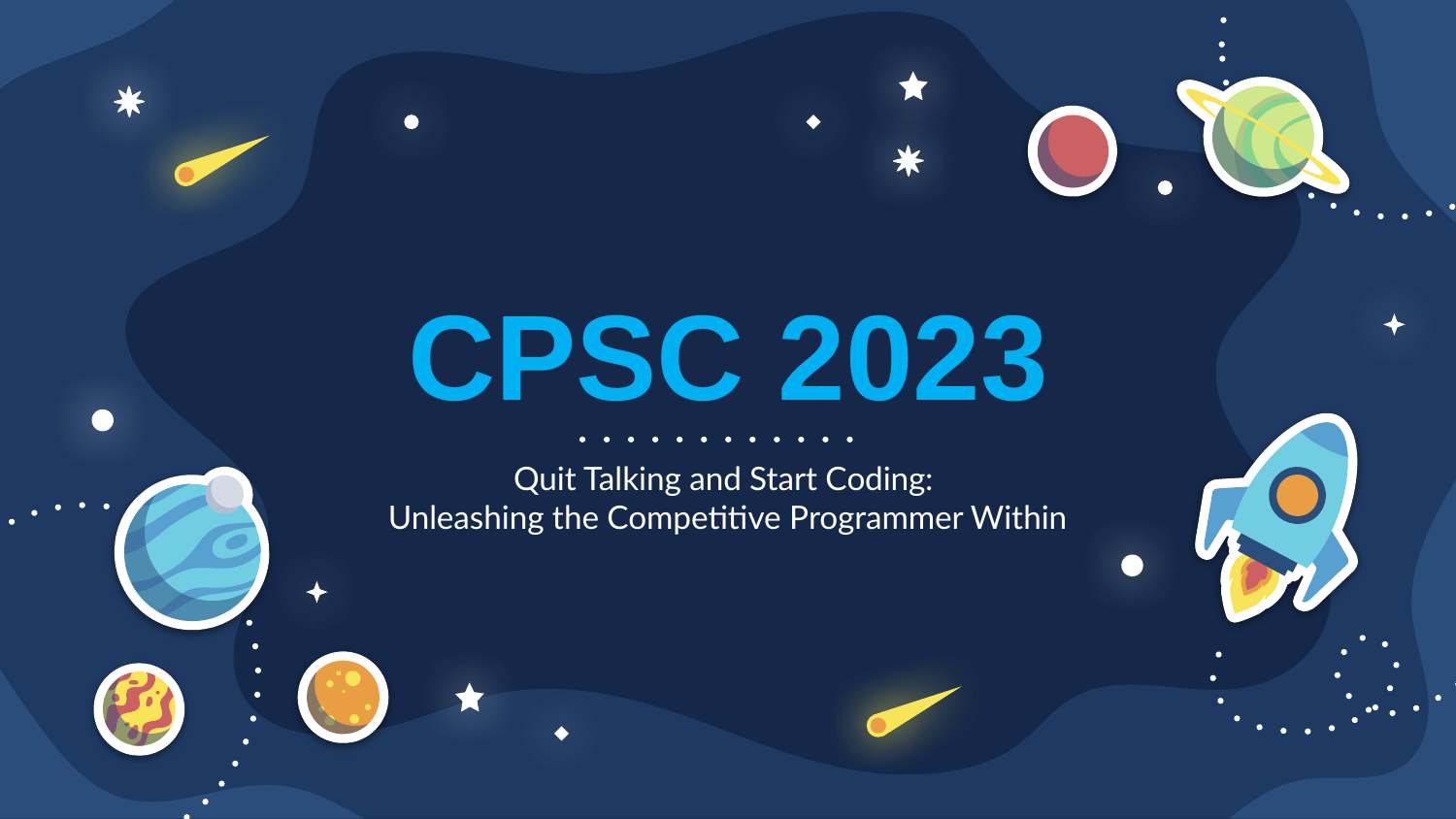

# CPSC 2023

Quit Talking and Start Coding:
Unleashing the Competitive Programmer Within